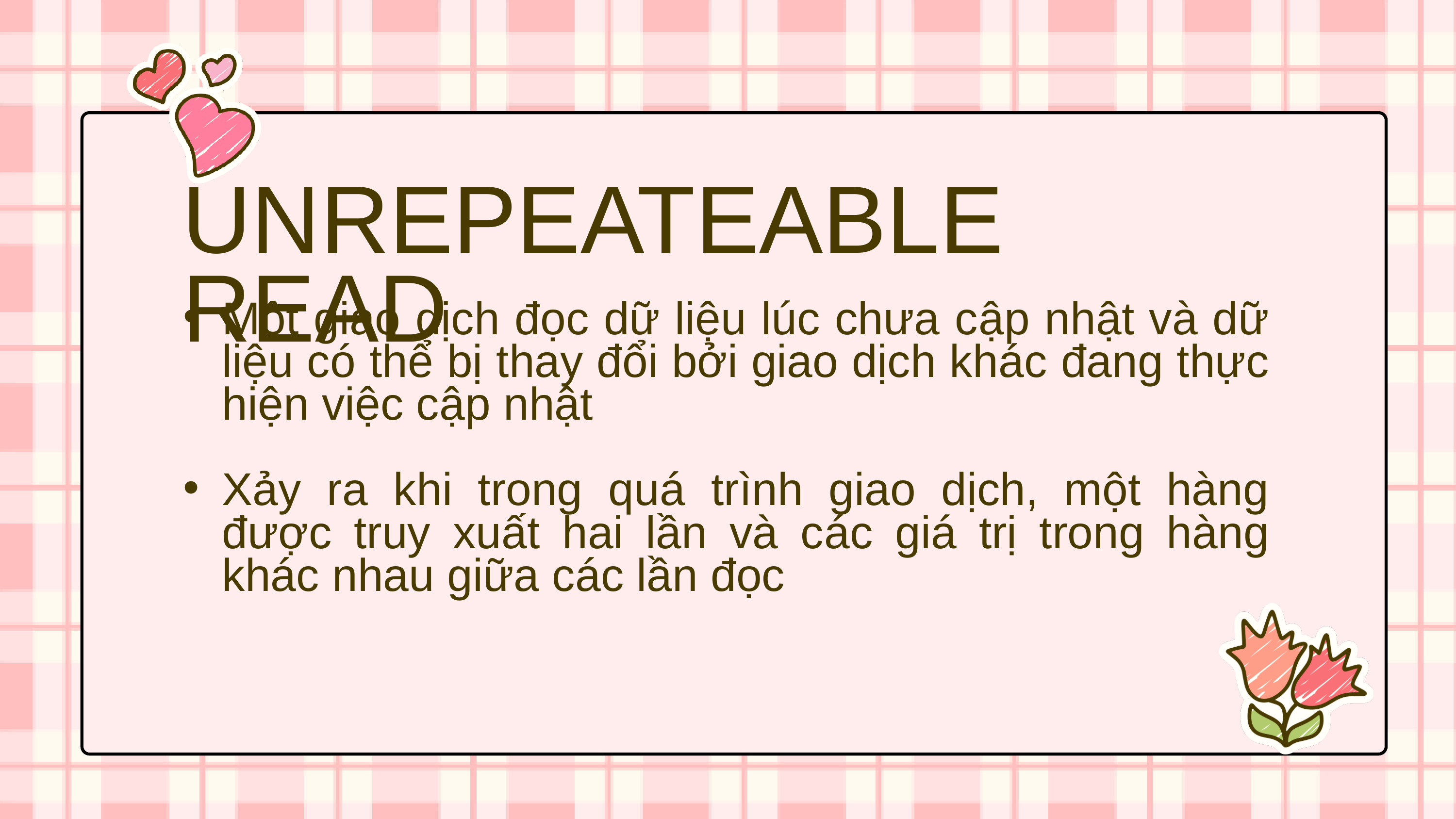

UNREPEATEABLE READ

Một giao dịch đọc dữ liệu lúc chưa cập nhật và dữ liệu có thể bị thay đổi bởi giao dịch khác đang thực hiện việc cập nhật

Xảy ra khi trong quá trình giao dịch, một hàng được truy xuất hai lần và các giá trị trong hàng khác nhau giữa các lần đọc